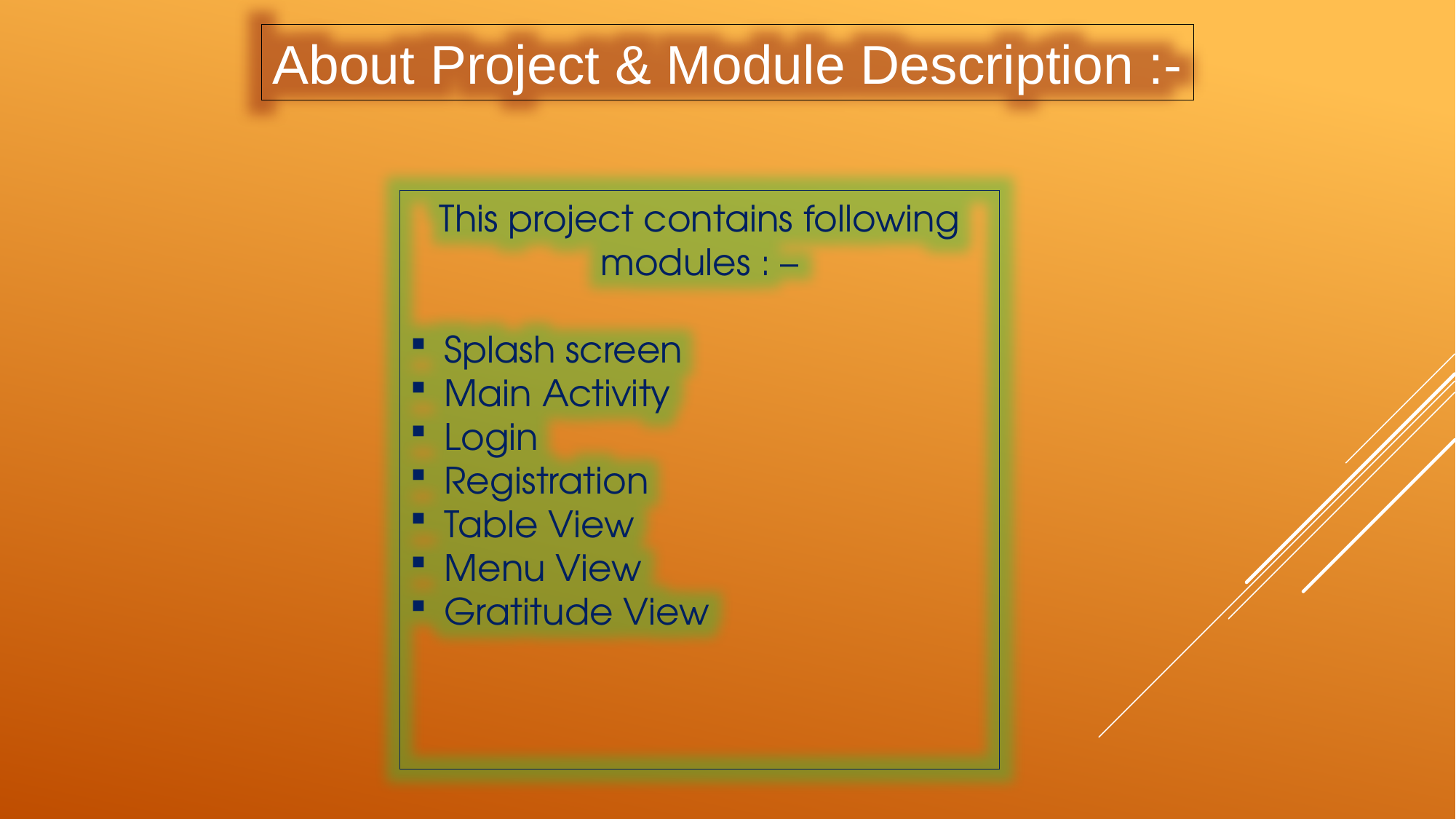

About Project & Module Description :-
This project contains following modules : –

Splash screen
Main Activity
Login
Registration
Table View
Menu View
Gratitude View